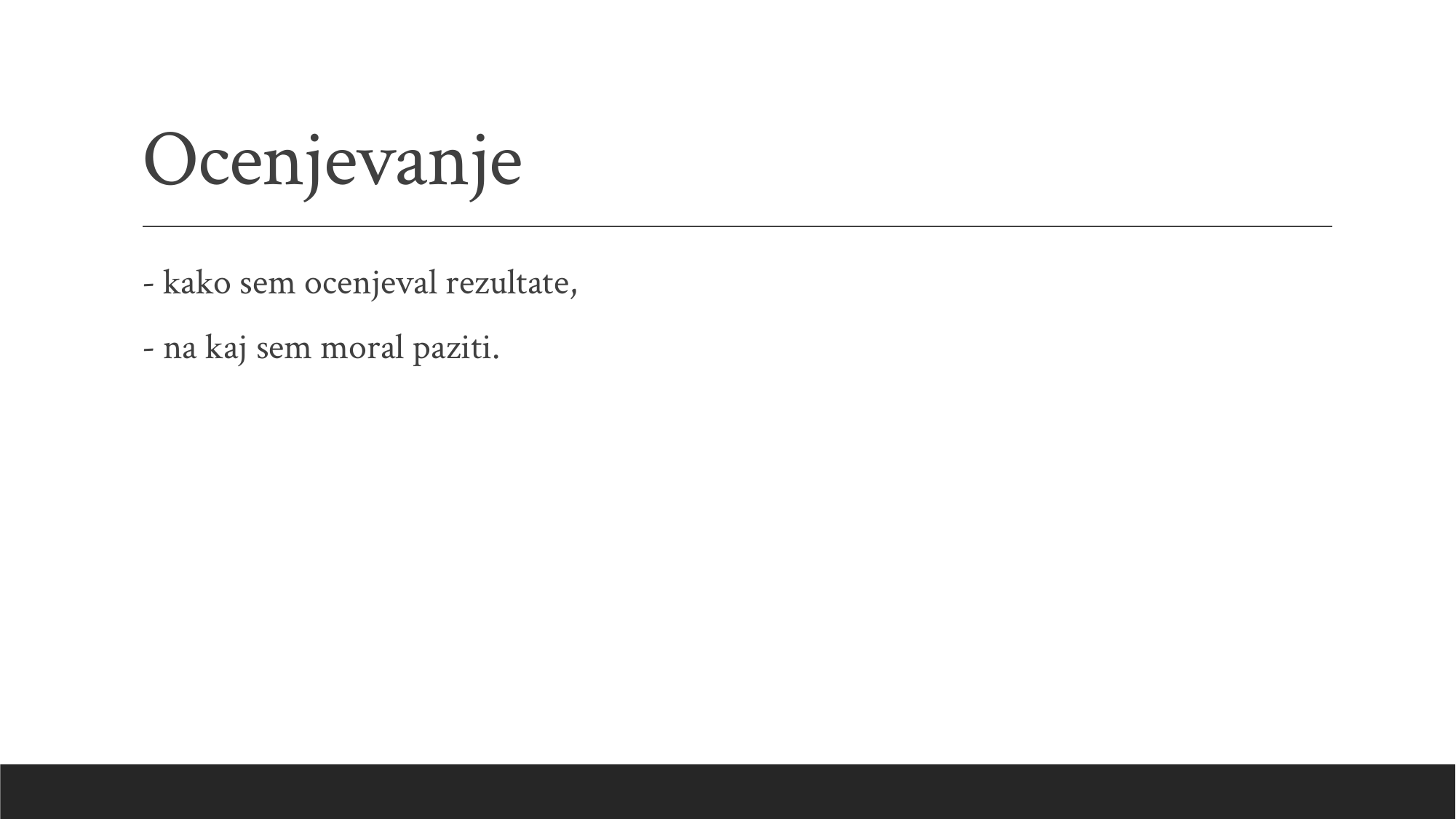

# Ocenjevanje
- kako sem ocenjeval rezultate,
- na kaj sem moral paziti.